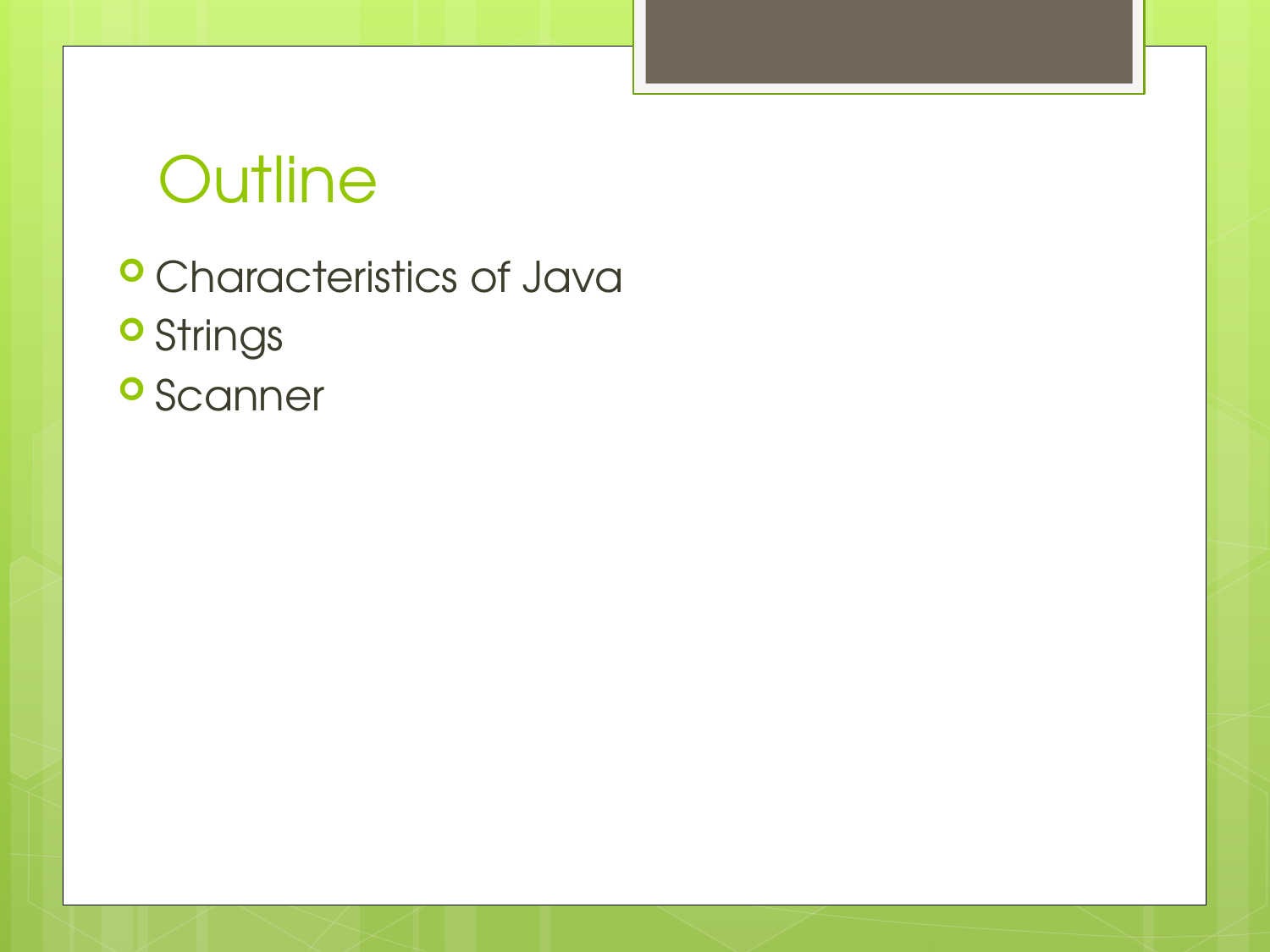

# Outline
Characteristics of Java
Strings
Scanner